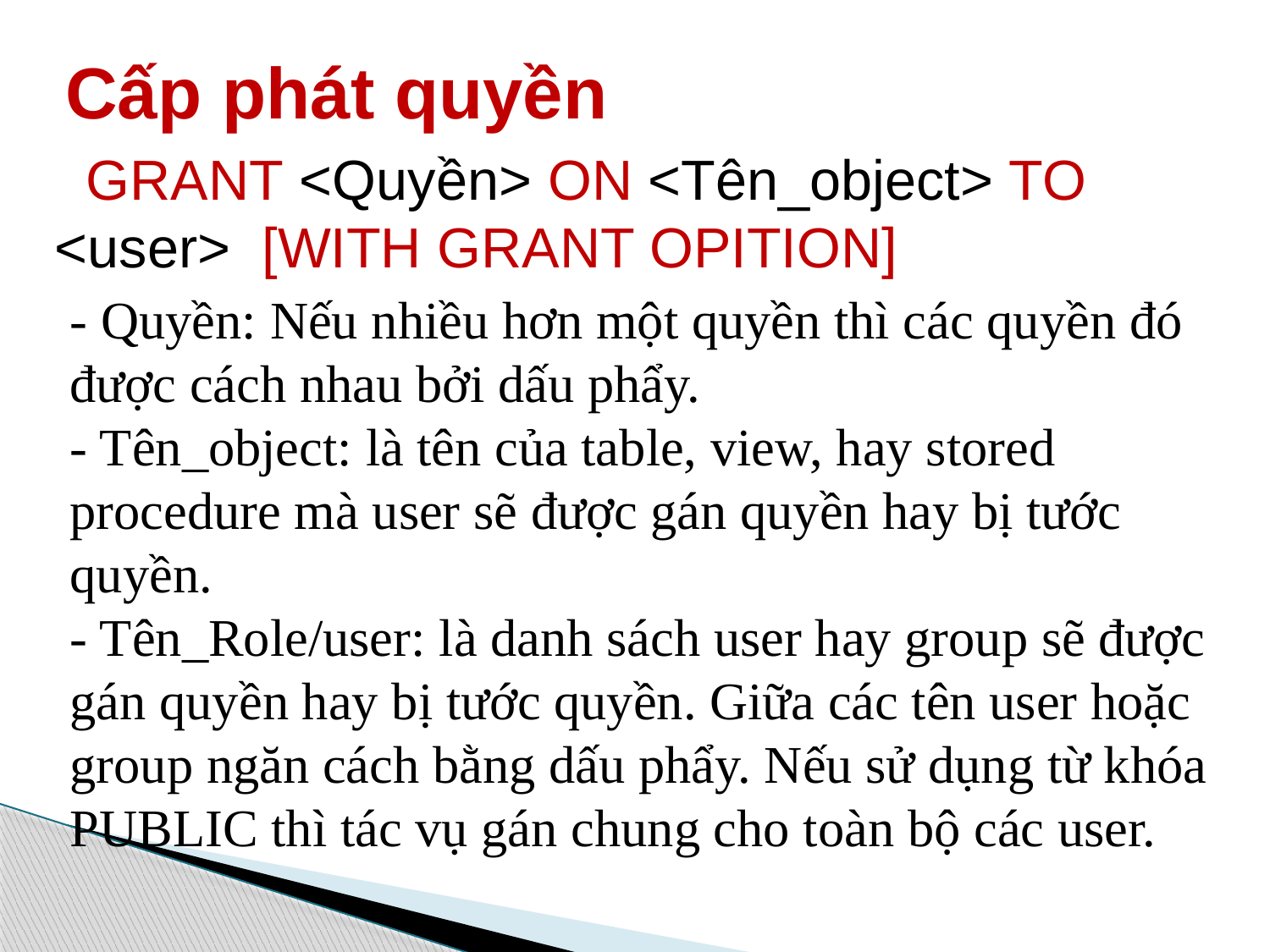

# Cấp phát quyền
GRANT <Quyền> ON <Tên_object> TO <user>  [WITH GRANT OPITION]
- Quyền: Nếu nhiều hơn một quyền thì các quyền đó được cách nhau bởi dấu phẩy.
- Tên_object: là tên của table, view, hay stored procedure mà user sẽ được gán quyền hay bị tước quyền.
- Tên_Role/user: là danh sách user hay group sẽ được gán quyền hay bị tước quyền. Giữa các tên user hoặc group ngăn cách bằng dấu phẩy. Nếu sử dụng từ khóa PUBLIC thì tác vụ gán chung cho toàn bộ các user.